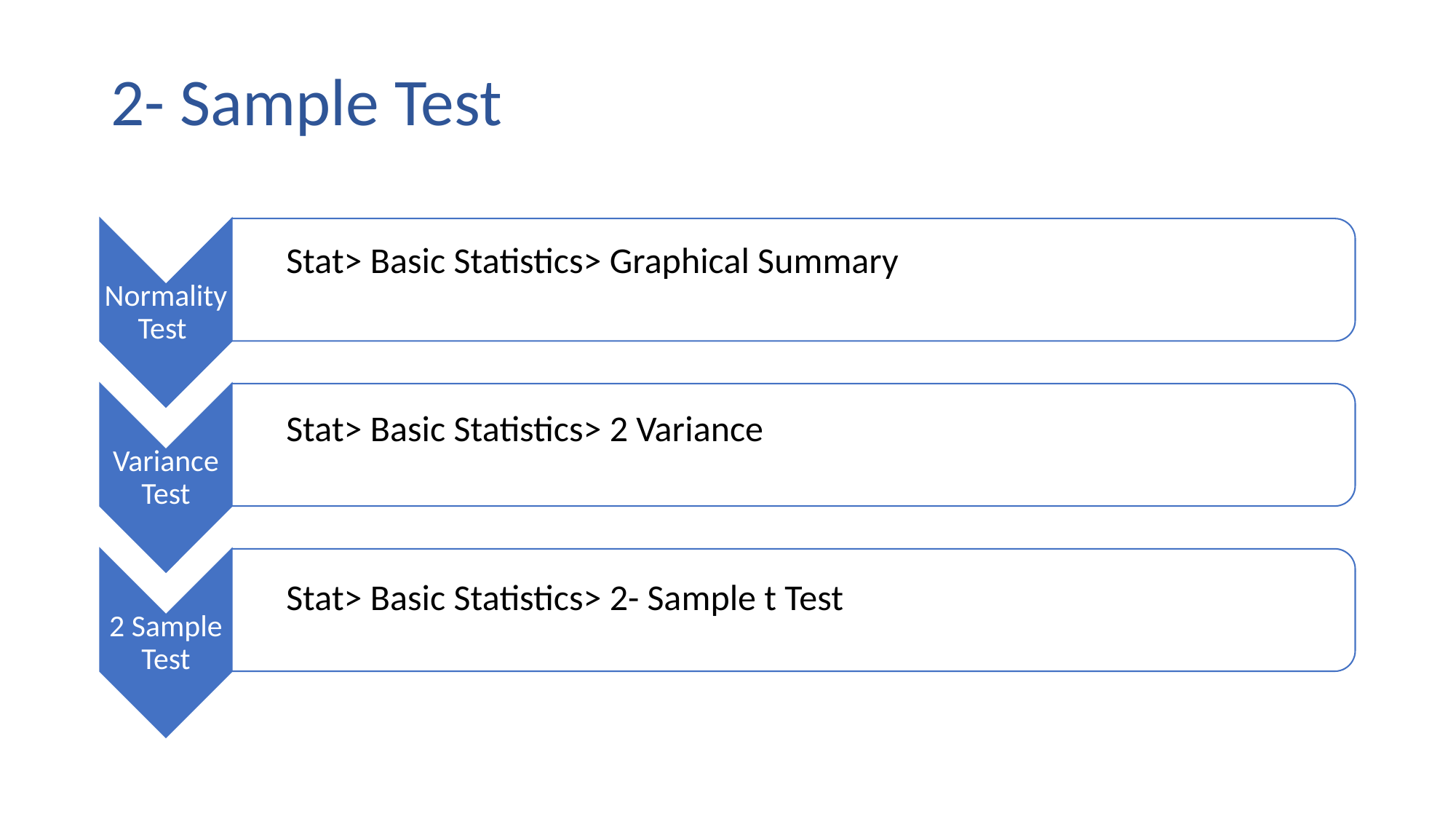

# 2- Sample Test
Normality Test

Variance Test
2 Sample Test
Stat> Basic Statistics> Graphical Summary
Stat> Basic Statistics> 2 Variance
Stat> Basic Statistics> 2- Sample t Test